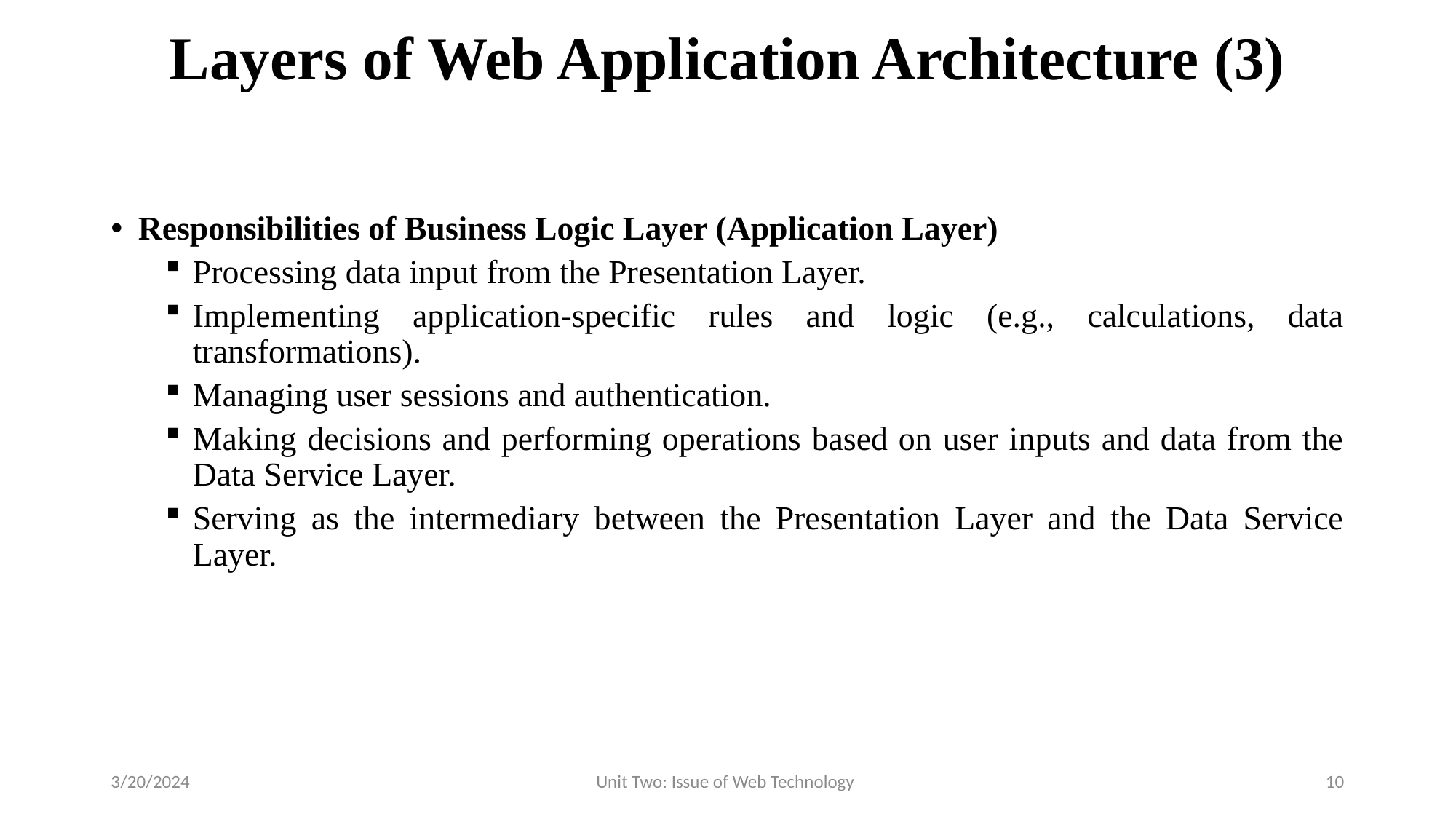

# Layers of Web Application Architecture (3)
Responsibilities of Business Logic Layer (Application Layer)
Processing data input from the Presentation Layer.
Implementing application-specific rules and logic (e.g., calculations, data transformations).
Managing user sessions and authentication.
Making decisions and performing operations based on user inputs and data from the Data Service Layer.
Serving as the intermediary between the Presentation Layer and the Data Service Layer.
3/20/2024
Unit Two: Issue of Web Technology
10